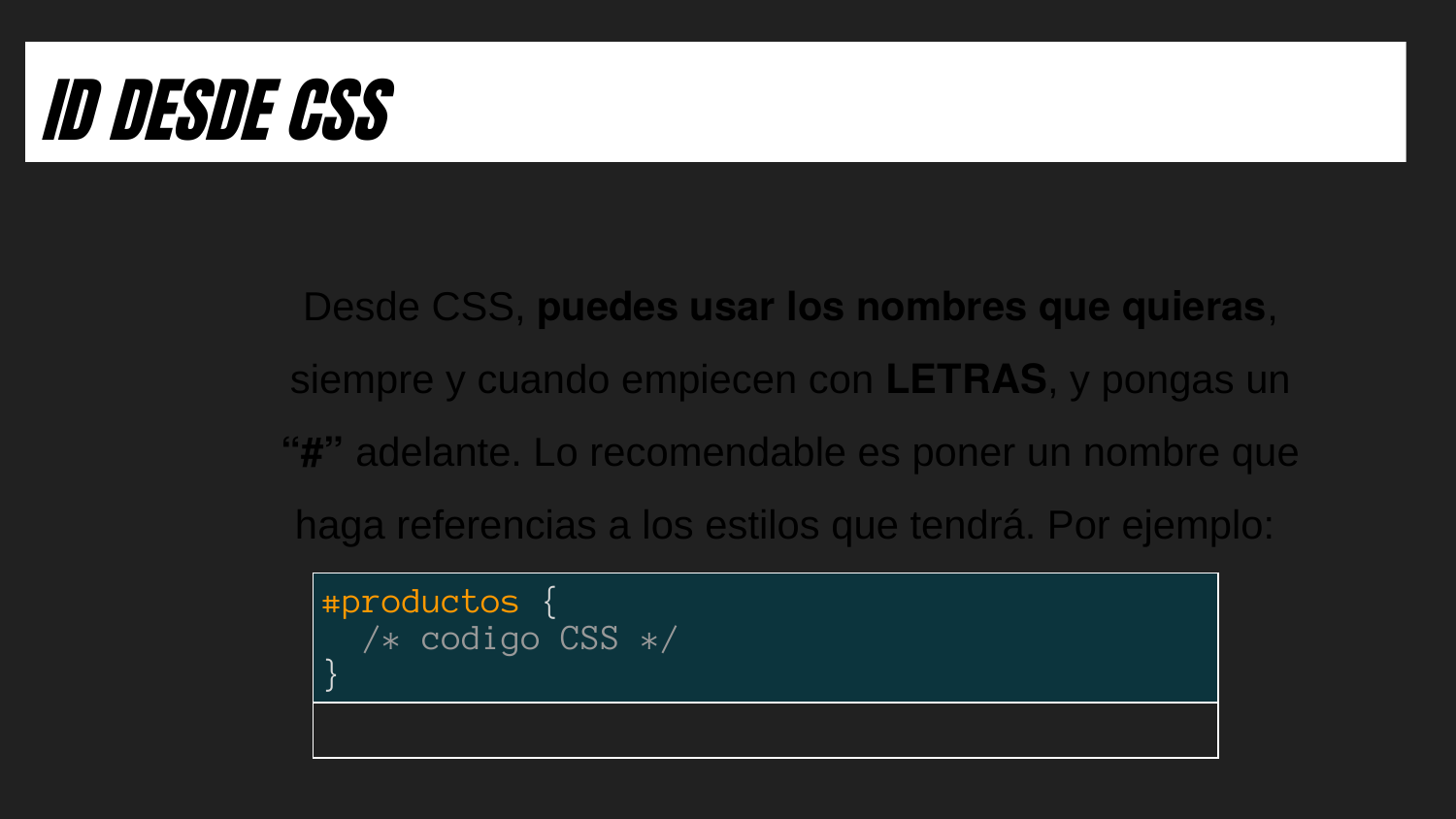

ID DESDE CSS
#

Desde CSS, puedes usar los nombres que quieras, siempre y cuando empiecen con LETRAS, y pongas un “#” adelante. Lo recomendable es poner un nombre que haga referencias a los estilos que tendrá. Por ejemplo:

| #productos { /\* codigo CSS \*/ } |
| --- |
|  |